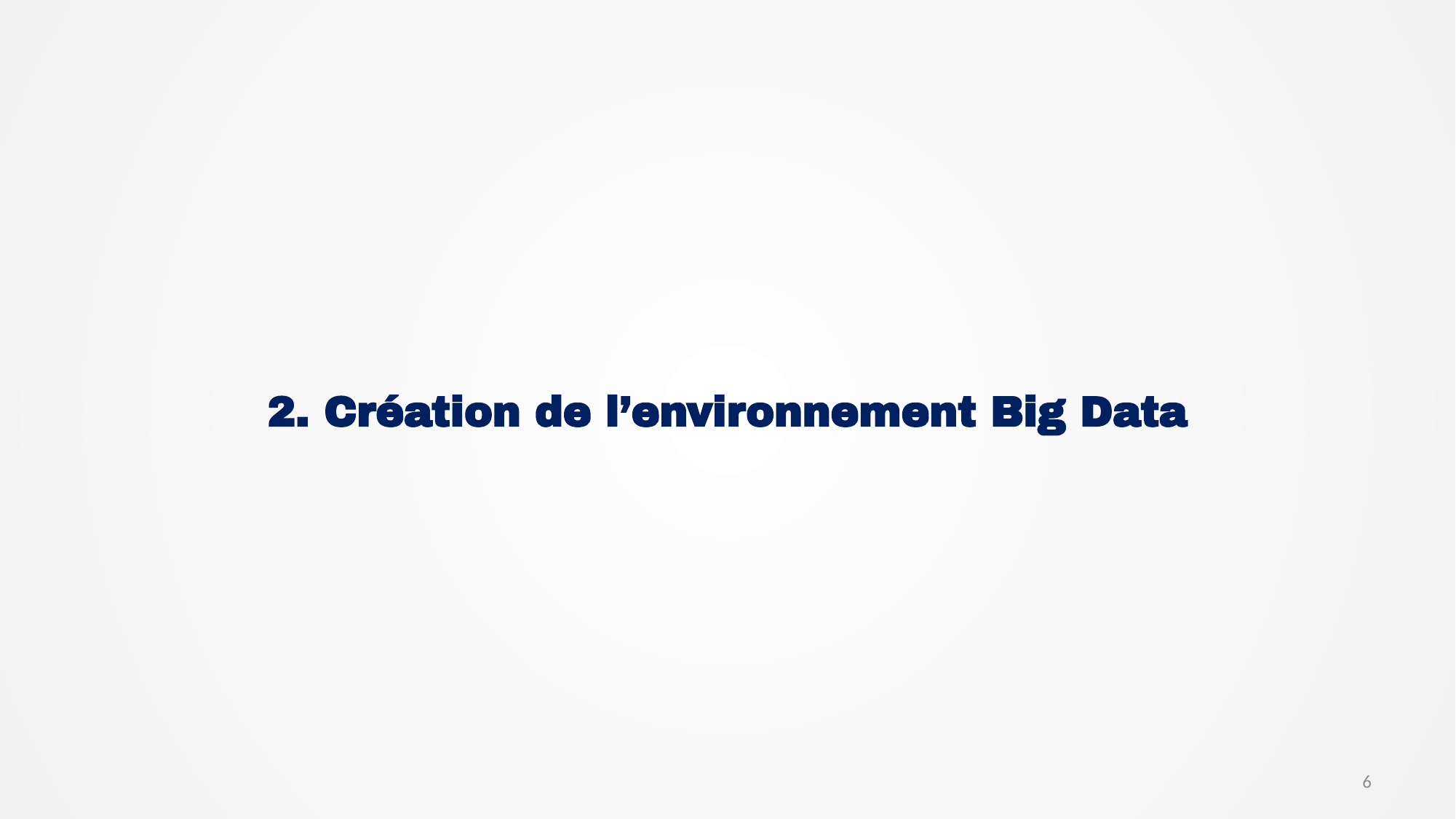

2. Création de l’environnement Big Data
6